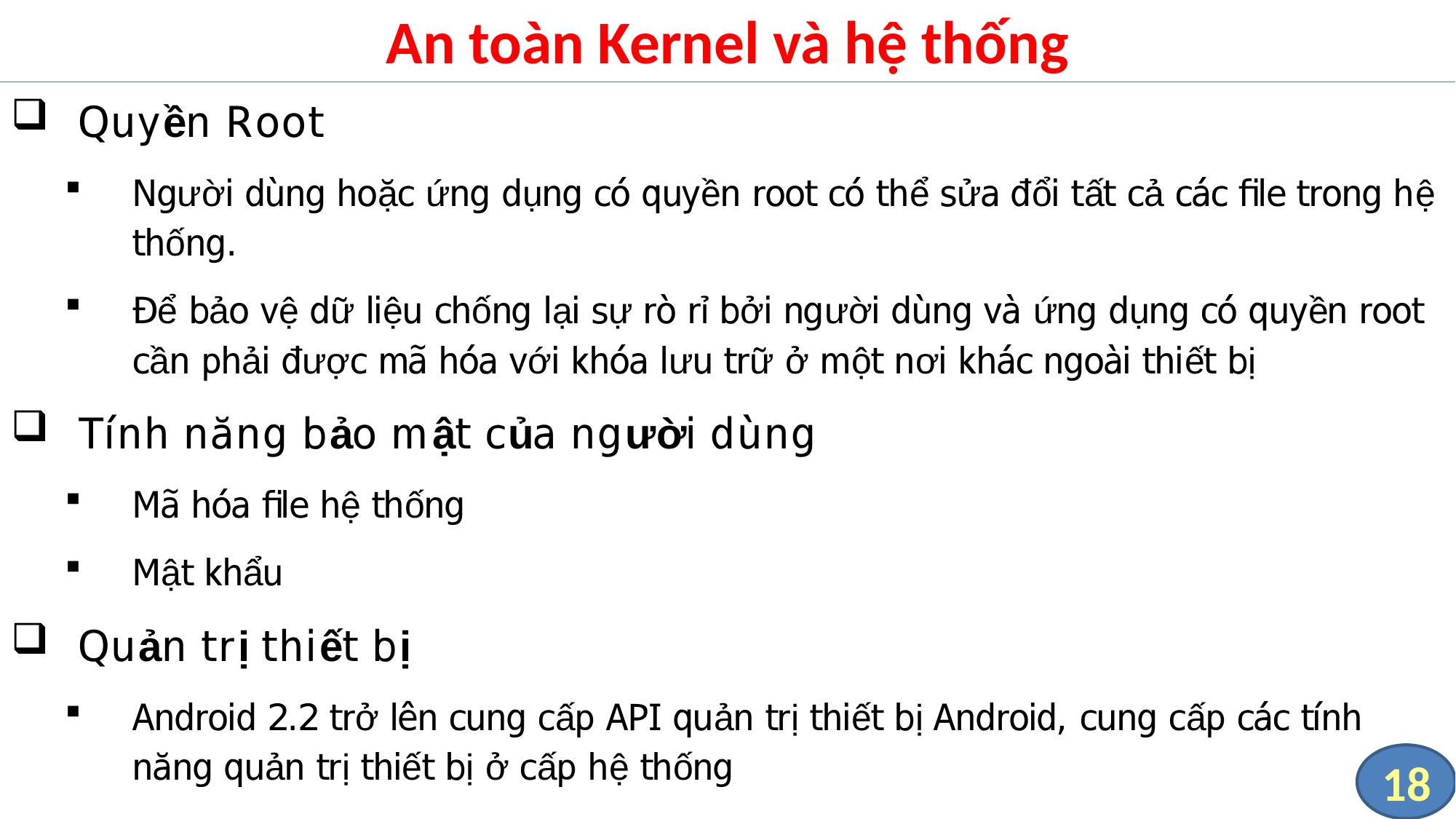

# An toàn Kernel và hệ thống
Quyền Root
Người dùng hoặc ứng dụng có quyền root có thể sửa đổi tất cả các file trong hệ thống.
Để bảo vệ dữ liệu chống lại sự rò rỉ bởi người dùng và ứng dụng có quyền root cần phải được mã hóa với khóa lưu trữ ở một nơi khác ngoài thiết bị
Tính năng bảo mật của người dùng
Mã hóa file hệ thống
Mật khẩu
Quản trị thiết bị
Android 2.2 trở lên cung cấp API quản trị thiết bị Android, cung cấp các tính năng quản trị thiết bị ở cấp hệ thống
18